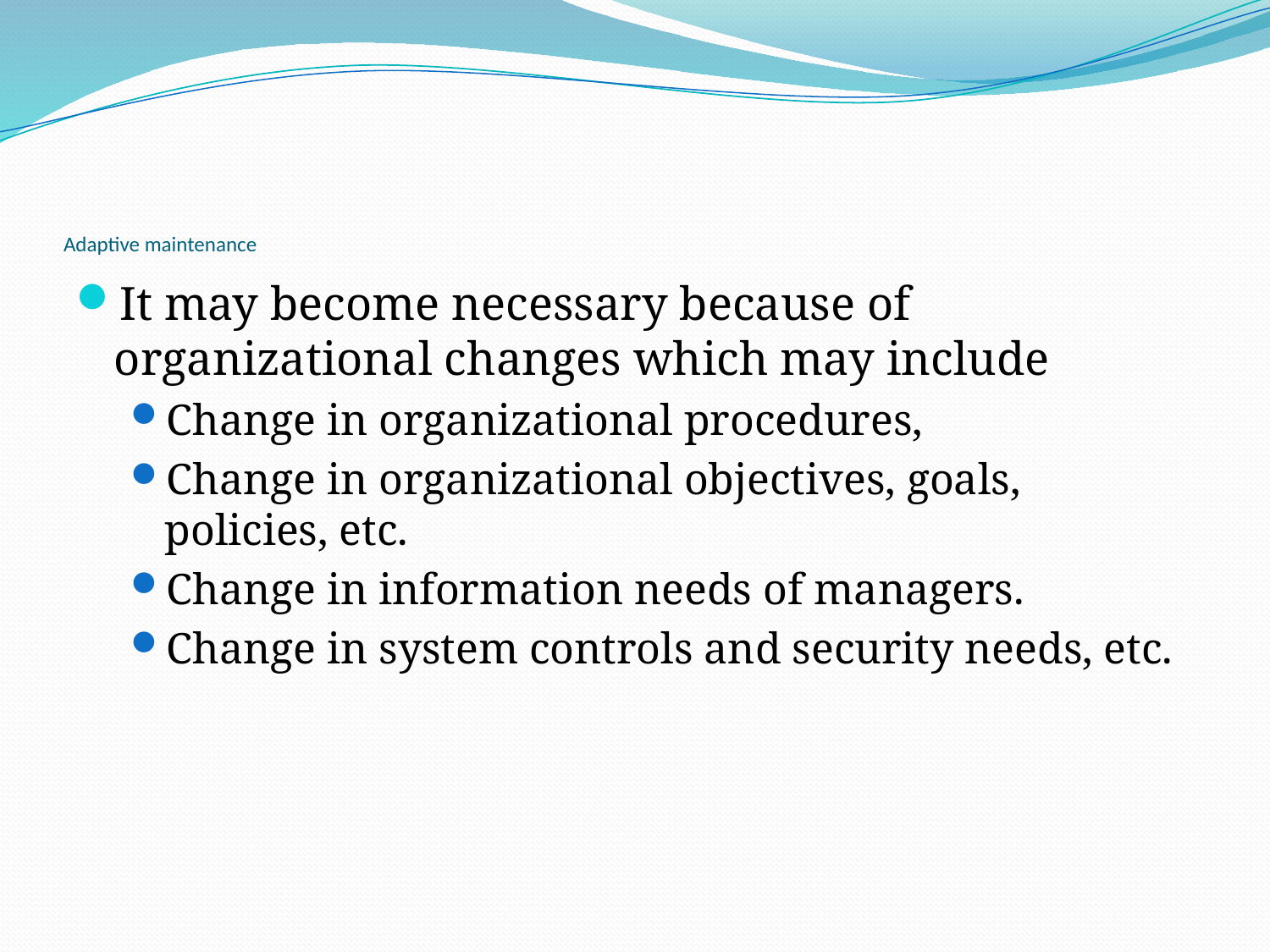

# Adaptive maintenance
It may become necessary because of organizational changes which may include
Change in organizational procedures,
Change in organizational objectives, goals, policies, etc.
Change in information needs of managers.
Change in system controls and security needs, etc.